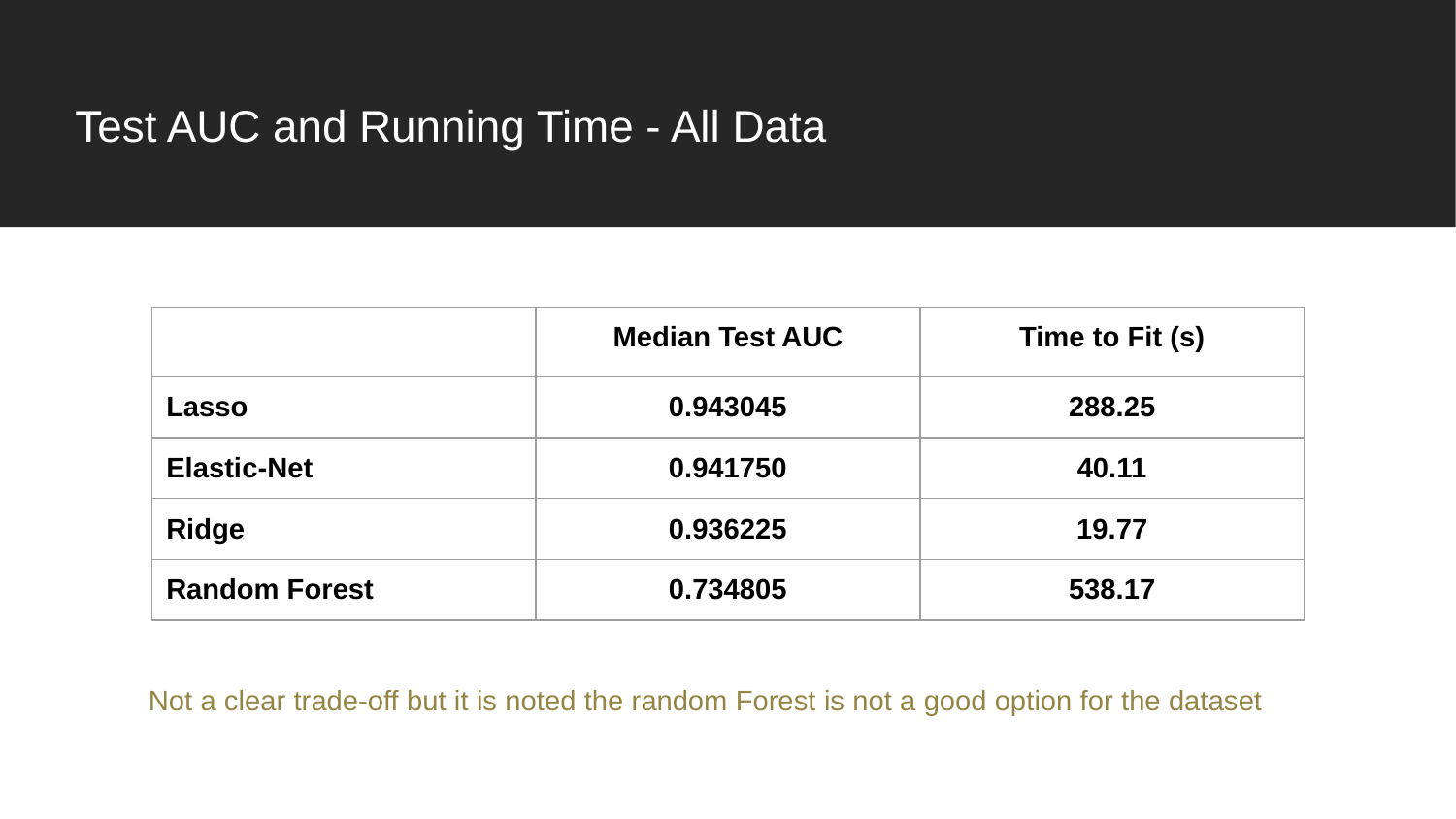

Test AUC and Running Time - All Data
|  | Median Test AUC | Time to Fit (s) |
| --- | --- | --- |
| Lasso | 0.943045 | 288.25 |
| Elastic-Net | 0.941750 | 40.11 |
| Ridge | 0.936225 | 19.77 |
| Random Forest | 0.734805 | 538.17 |
Not a clear trade-off but it is noted the random Forest is not a good option for the dataset